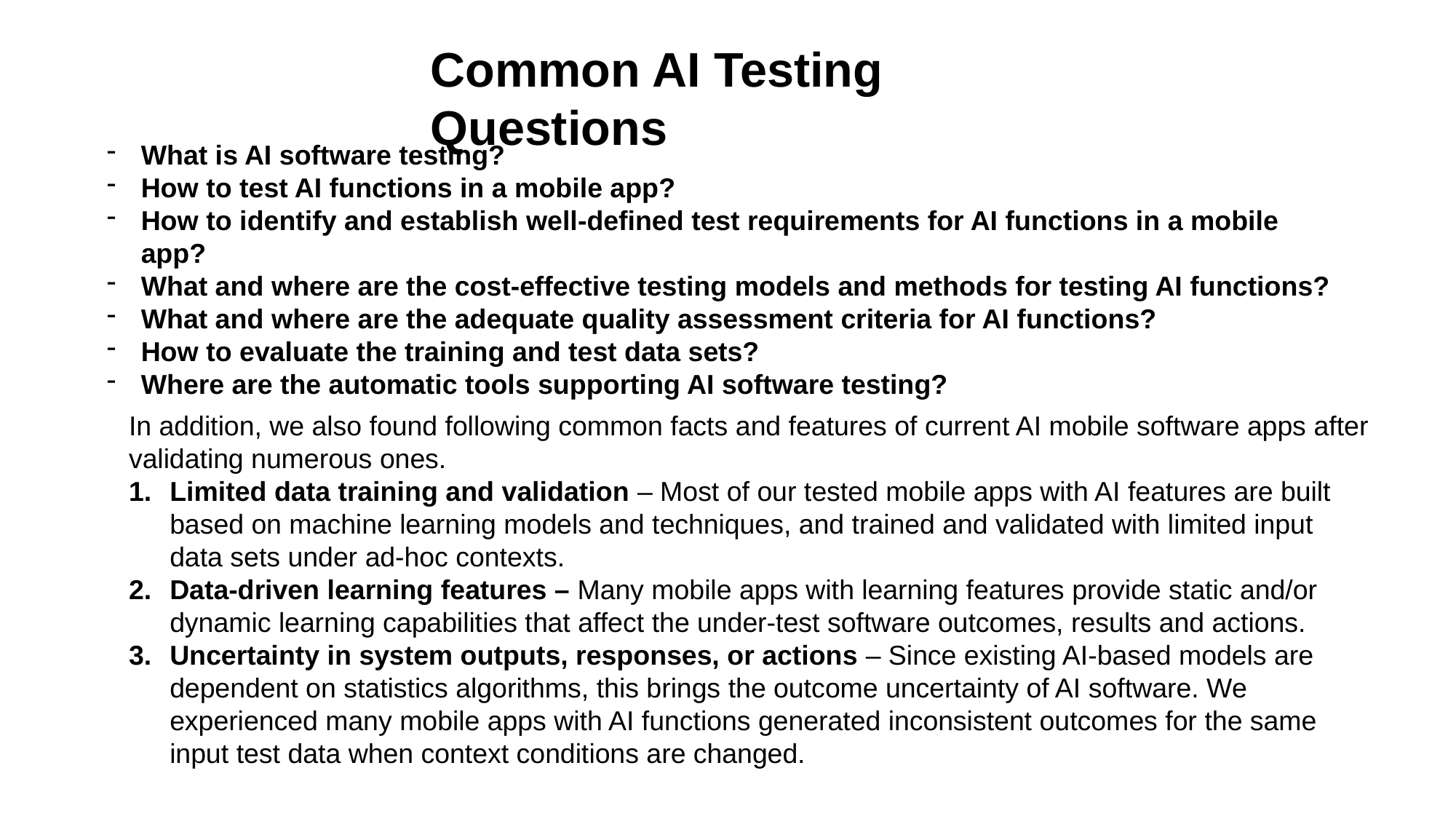

Common AI Testing Questions
What is AI software testing?
How to test AI functions in a mobile app?
How to identify and establish well-defined test requirements for AI functions in a mobile app?
What and where are the cost-effective testing models and methods for testing AI functions?
What and where are the adequate quality assessment criteria for AI functions?
How to evaluate the training and test data sets?
Where are the automatic tools supporting AI software testing?
In addition, we also found following common facts and features of current AI mobile software apps after validating numerous ones.
Limited data training and validation – Most of our tested mobile apps with AI features are built based on machine learning models and techniques, and trained and validated with limited input data sets under ad-hoc contexts.
Data-driven learning features – Many mobile apps with learning features provide static and/or dynamic learning capabilities that affect the under-test software outcomes, results and actions.
Uncertainty in system outputs, responses, or actions – Since existing AI-based models are dependent on statistics algorithms, this brings the outcome uncertainty of AI software. We experienced many mobile apps with AI functions generated inconsistent outcomes for the same input test data when context conditions are changed.